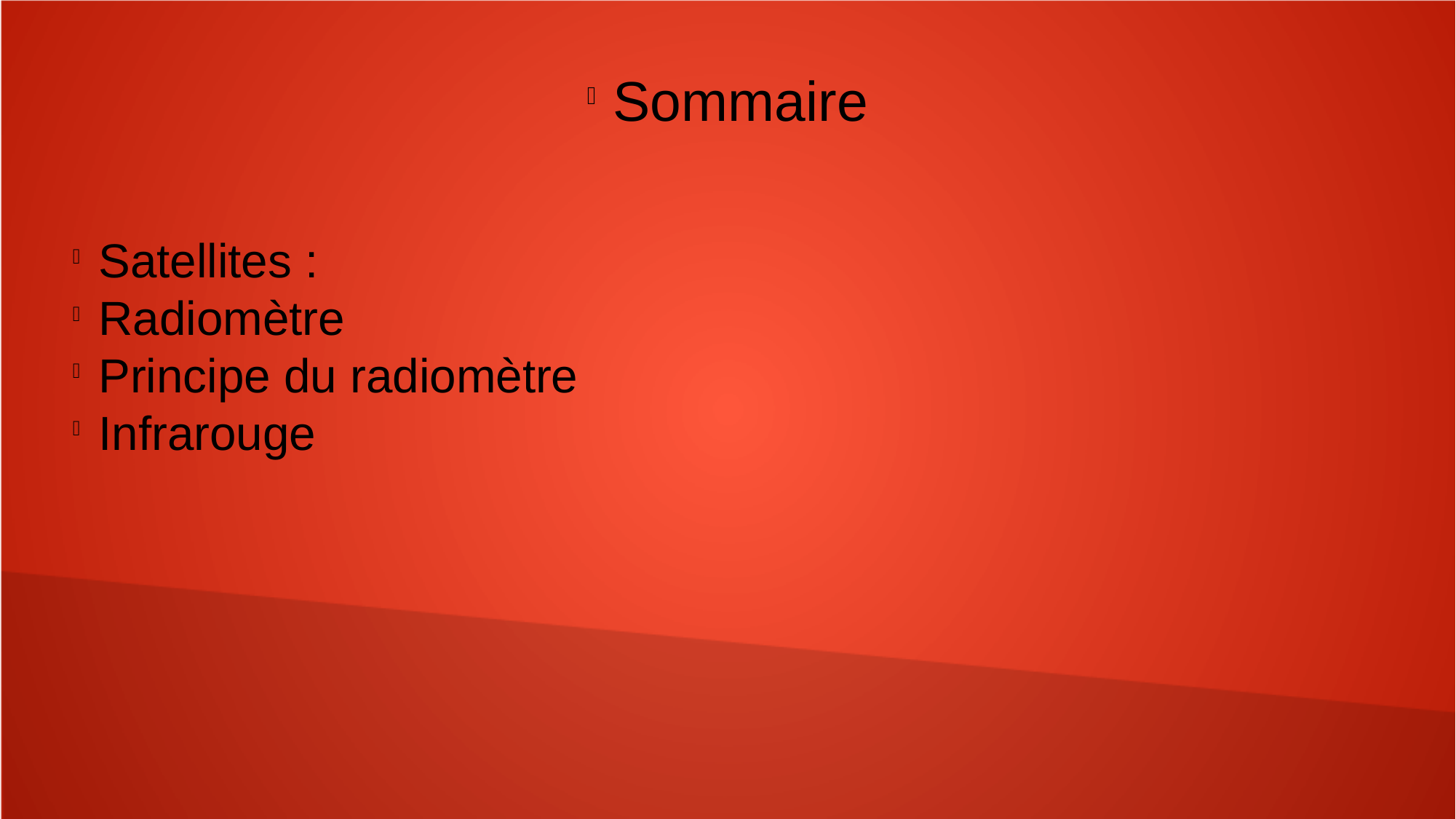

Sommaire

Satellites :
Radiomètre
Principe du radiomètre
Infrarouge